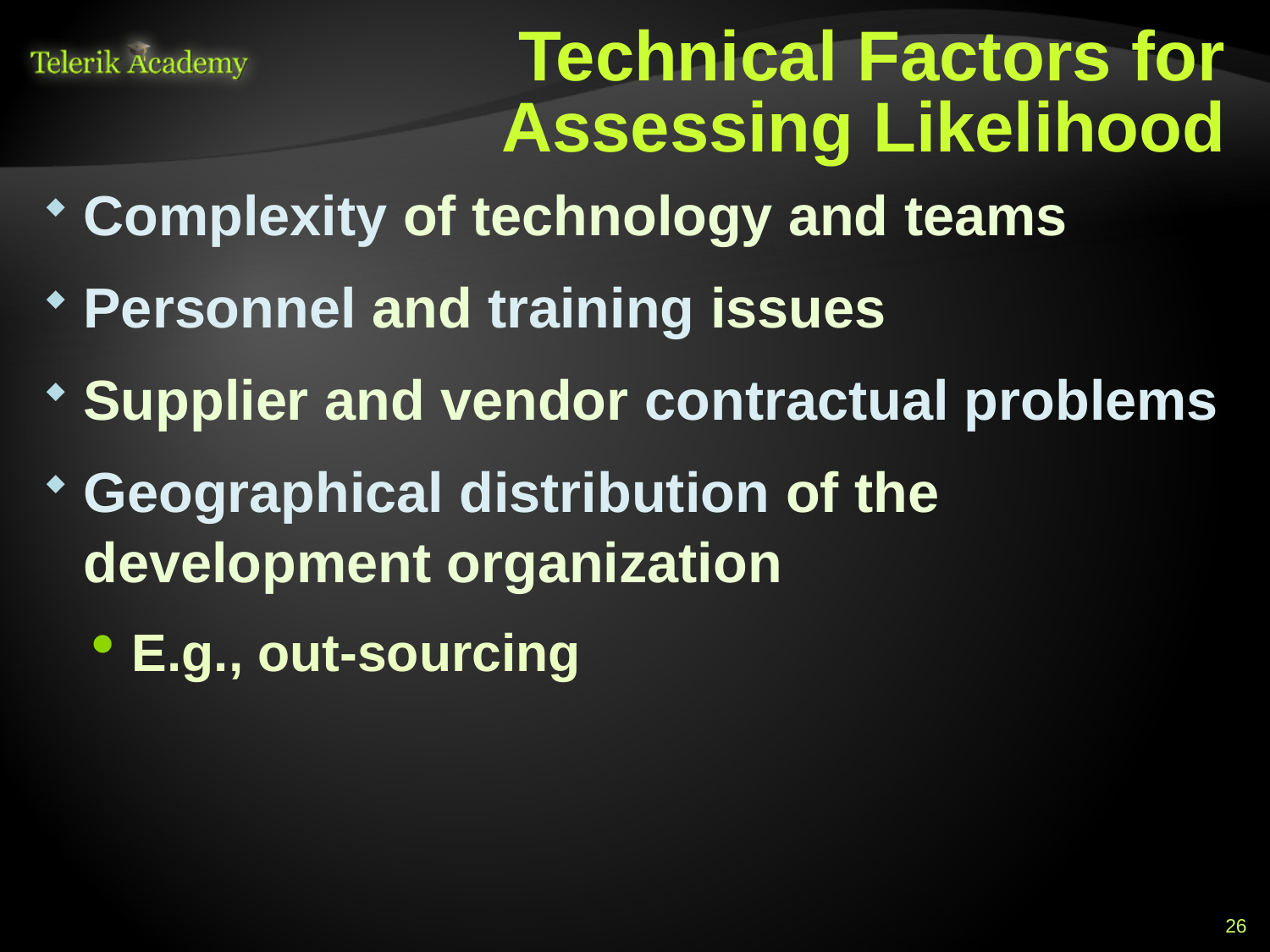

# Technical Factors for Assessing Likelihood
Complexity of technology and teams
Personnel and training issues
Supplier and vendor contractual problems
Geographical distribution of the development organization
E.g., out-sourcing
26